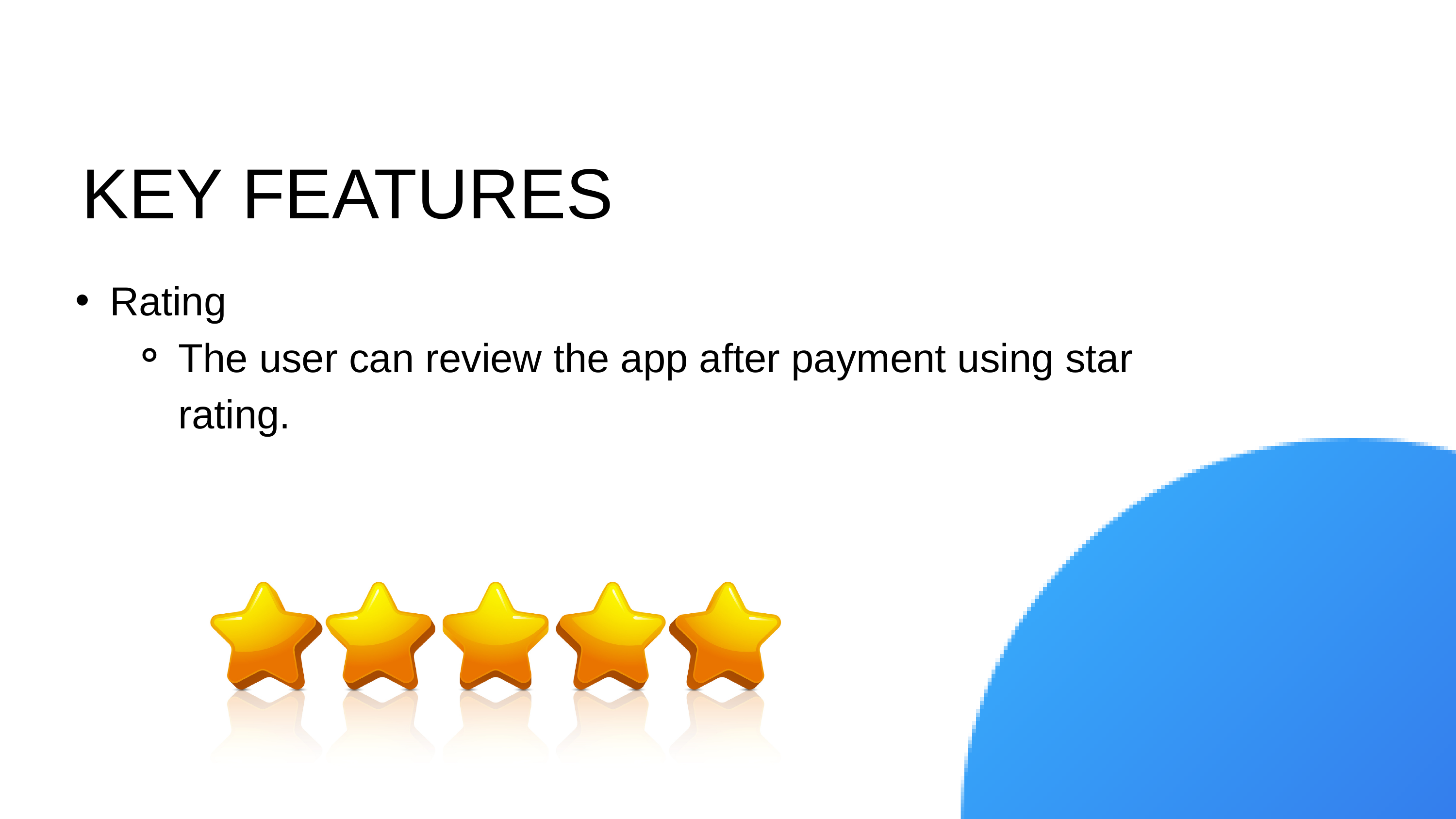

KEY FEATURES
Rating
The user can review the app after payment using star rating.